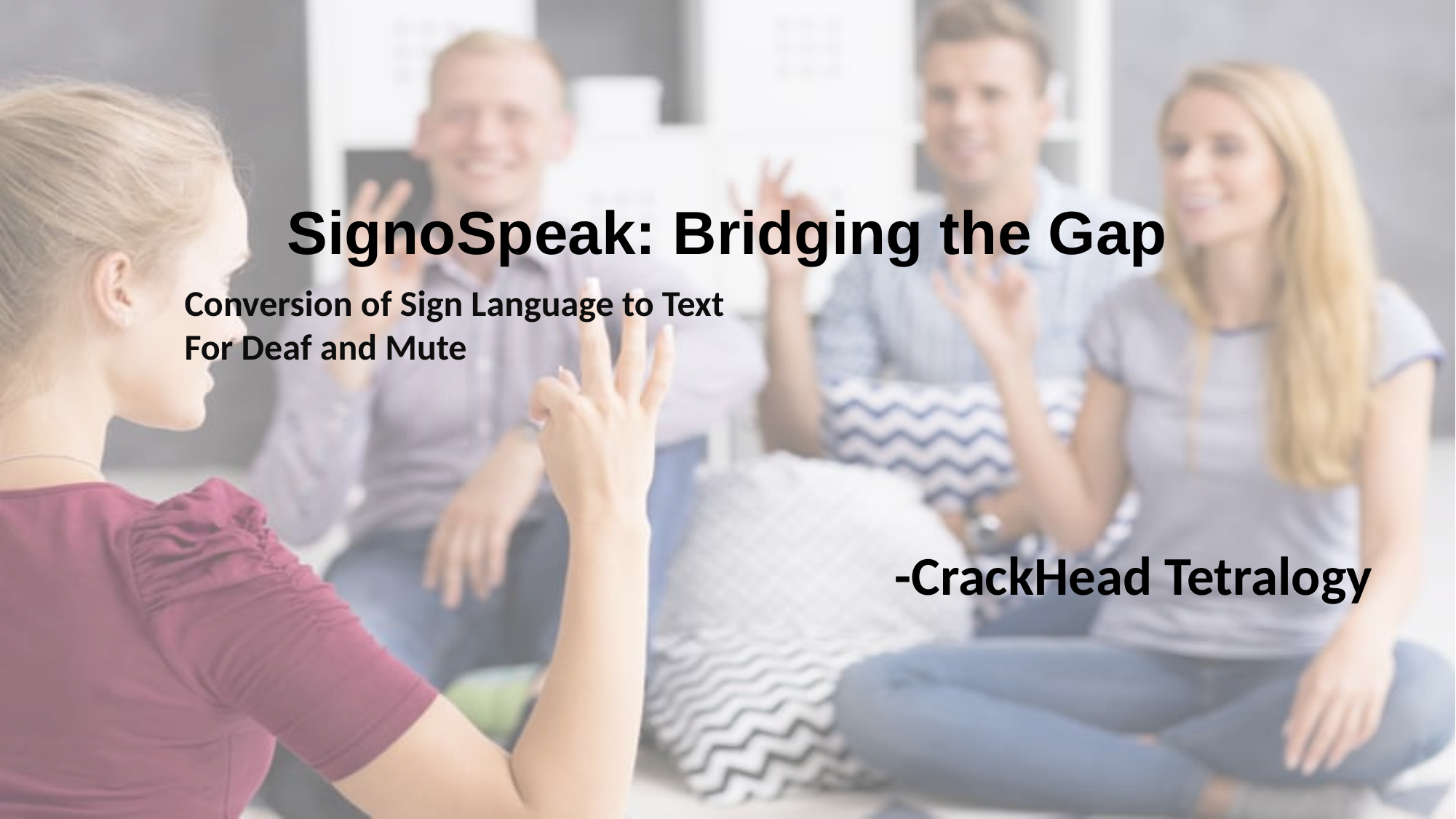

# SignoSpeak: Bridging the Gap
Conversion of Sign Language to Text
For Deaf and Mute

-CrackHead Tetralogy